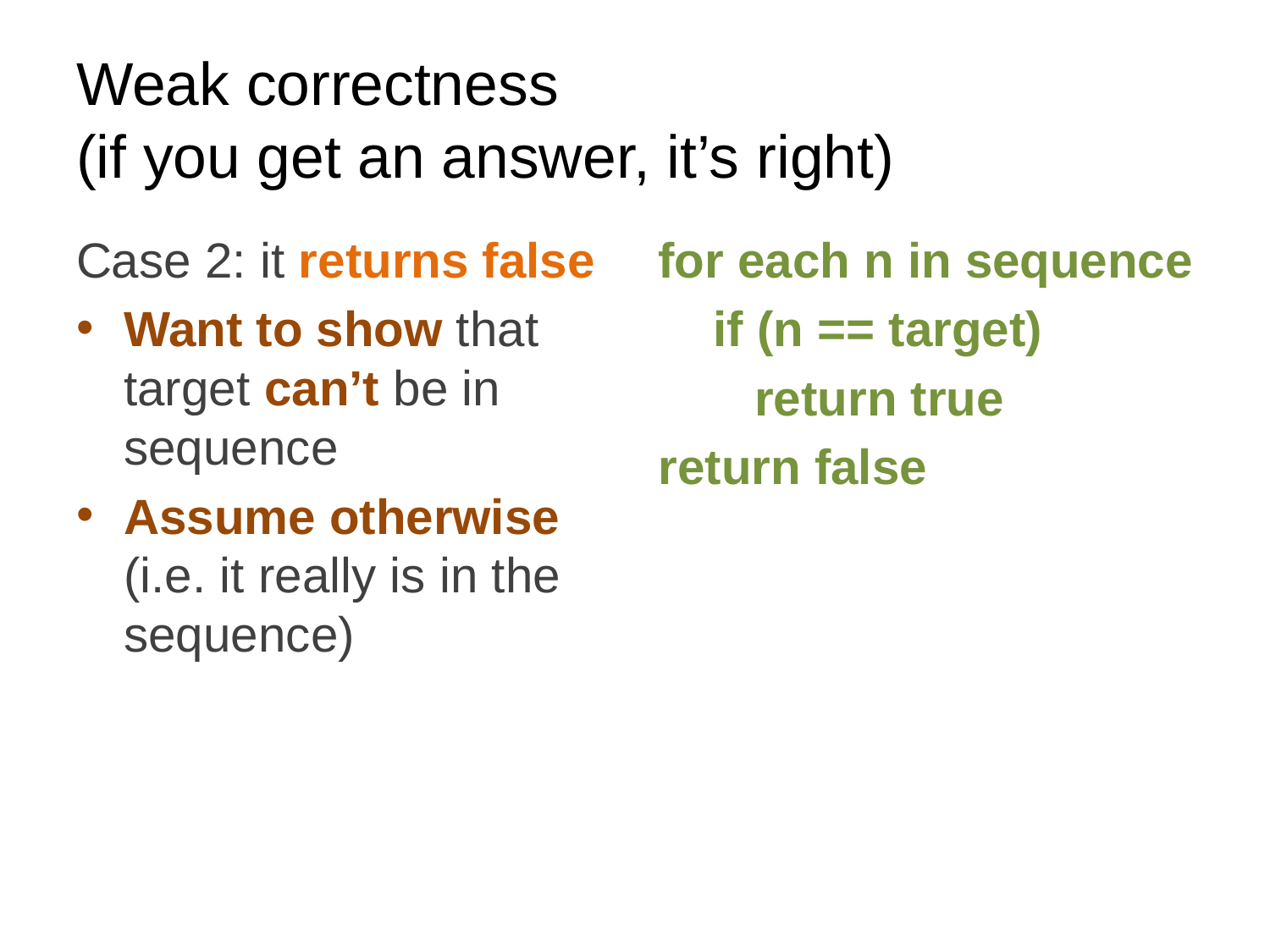

# Weak correctness (if you get an answer, it’s right)
Case 2: it returns false
Want to show that target can’t be in sequence
Assume otherwise
(i.e. it really is in the sequence)
for each n in sequence
    if (n == target)
       return true
return false